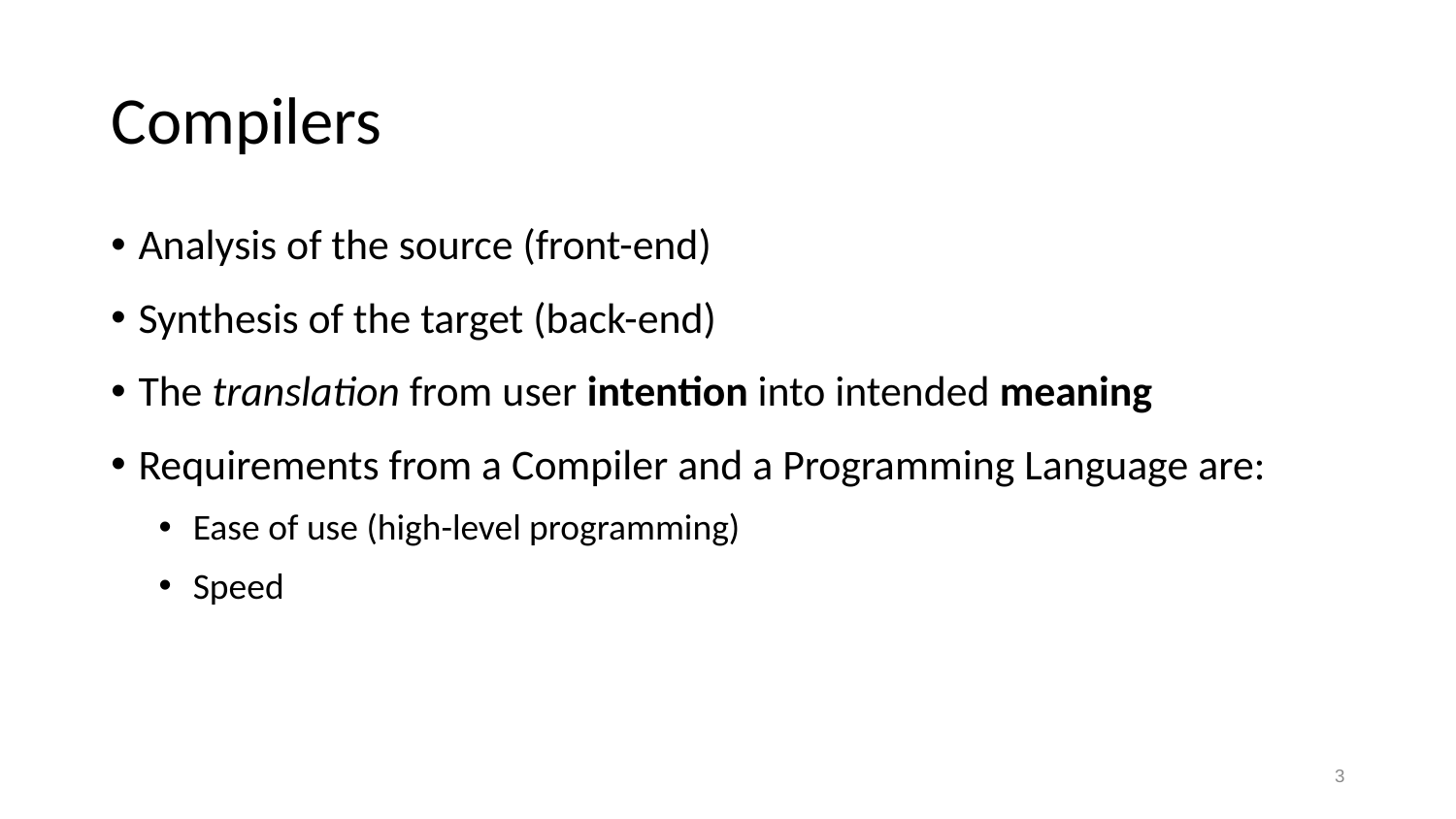

# Compilers
Analysis of the source (front-end)
Synthesis of the target (back-end)
The translation from user intention into intended meaning
Requirements from a Compiler and a Programming Language are:
Ease of use (high-level programming)
Speed
3